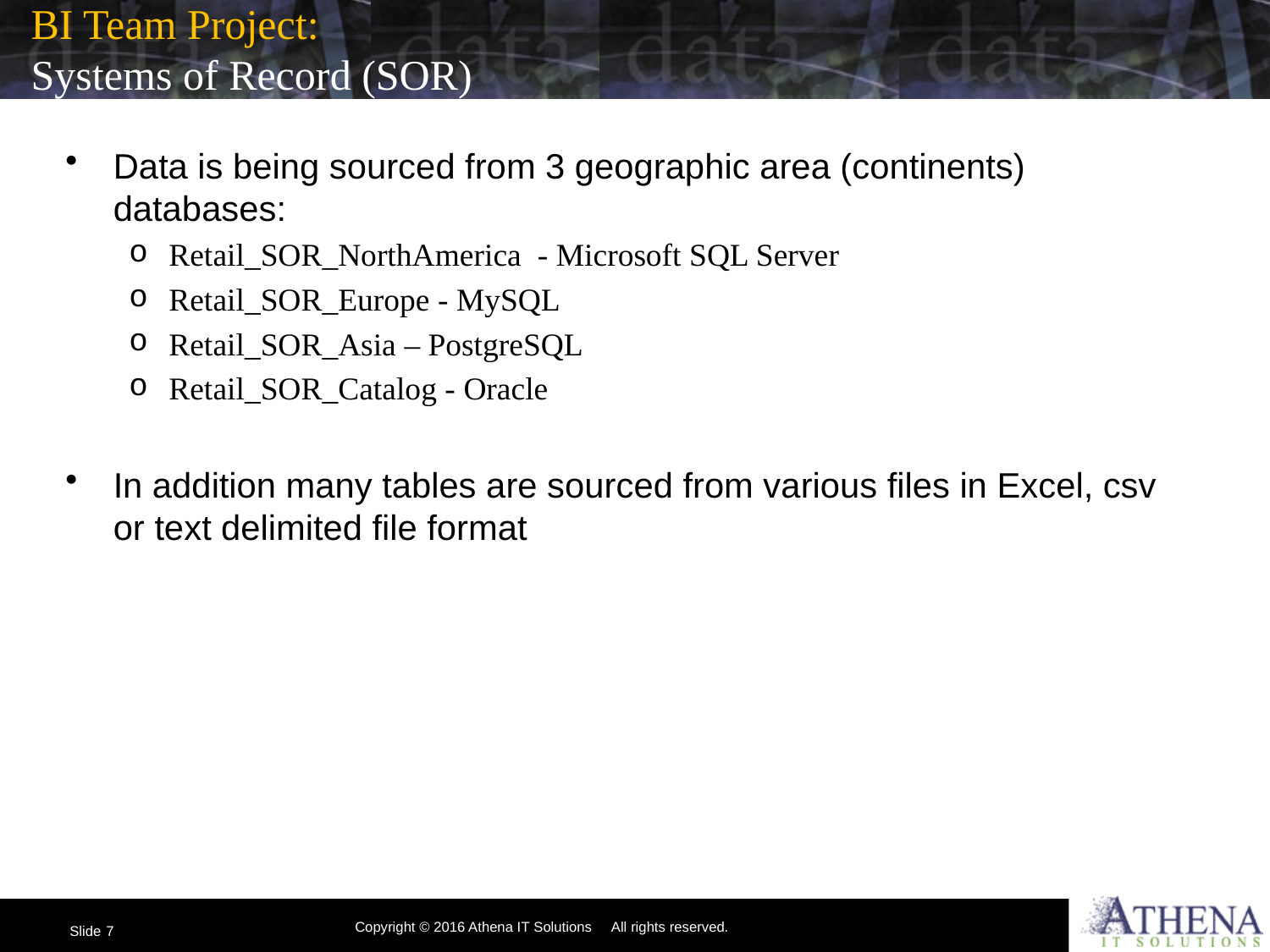

# BI Team Project: Systems of Record (SOR)
Data is being sourced from 3 geographic area (continents) databases:
Retail_SOR_NorthAmerica  - Microsoft SQL Server
Retail_SOR_Europe - MySQL
Retail_SOR_Asia – PostgreSQL
Retail_SOR_Catalog - Oracle

In addition many tables are sourced from various files in Excel, csv or text delimited file format